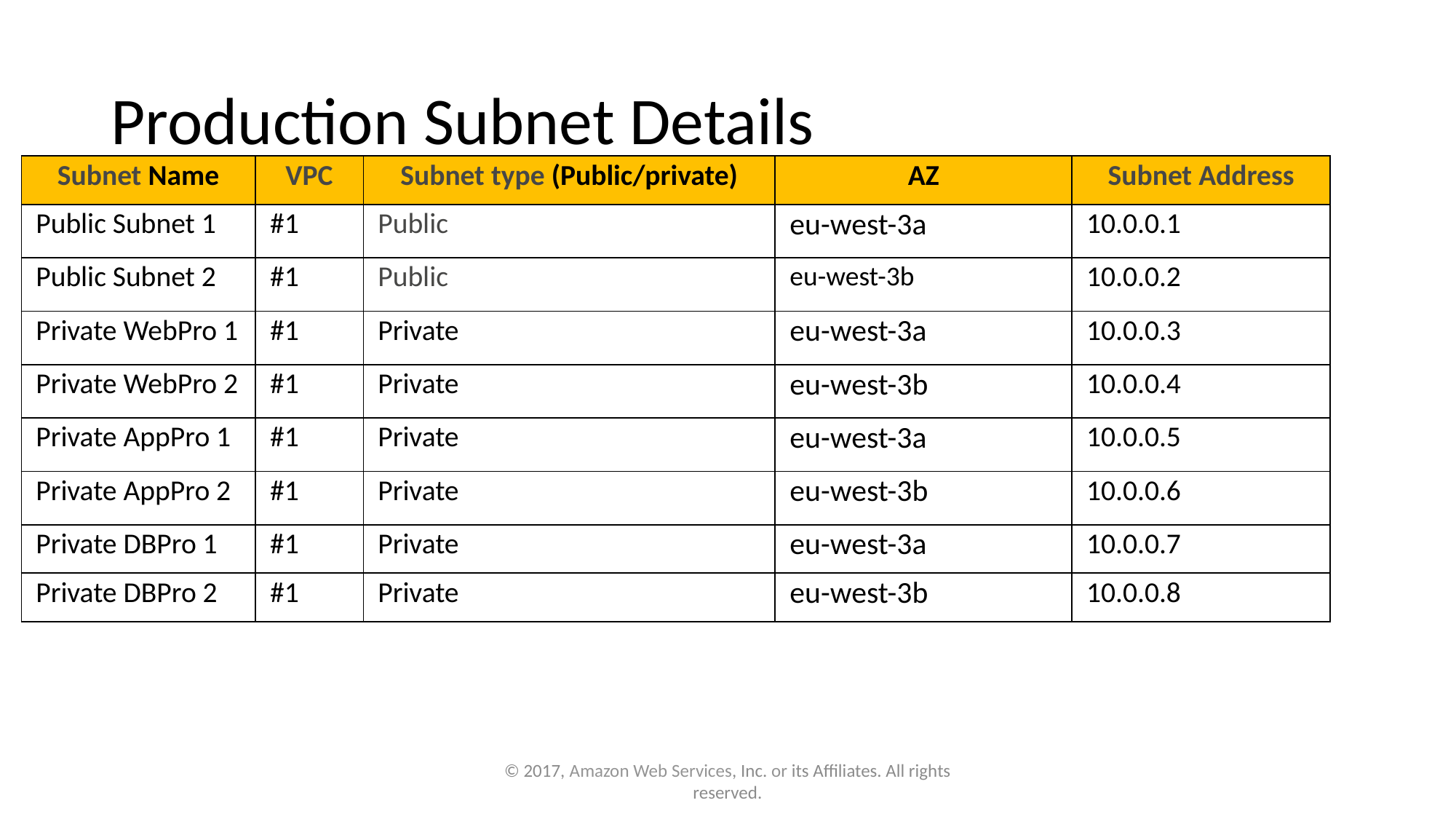

# Production Subnet Details
| Subnet Name | VPC | Subnet type (Public/private) | AZ | Subnet Address |
| --- | --- | --- | --- | --- |
| Public Subnet 1 | #1 | Public | eu-west-3a | 10.0.0.1 |
| Public Subnet 2 | #1 | Public | eu-west-3b | 10.0.0.2 |
| Private WebPro 1 | #1 | Private | eu-west-3a | 10.0.0.3 |
| Private WebPro 2 | #1 | Private | eu-west-3b | 10.0.0.4 |
| Private AppPro 1 | #1 | Private | eu-west-3a | 10.0.0.5 |
| Private AppPro 2 | #1 | Private | eu-west-3b | 10.0.0.6 |
| Private DBPro 1 | #1 | Private | eu-west-3a | 10.0.0.7 |
| Private DBPro 2 | #1 | Private | eu-west-3b | 10.0.0.8 |
© 2017, Amazon Web Services, Inc. or its Affiliates. All rights reserved.